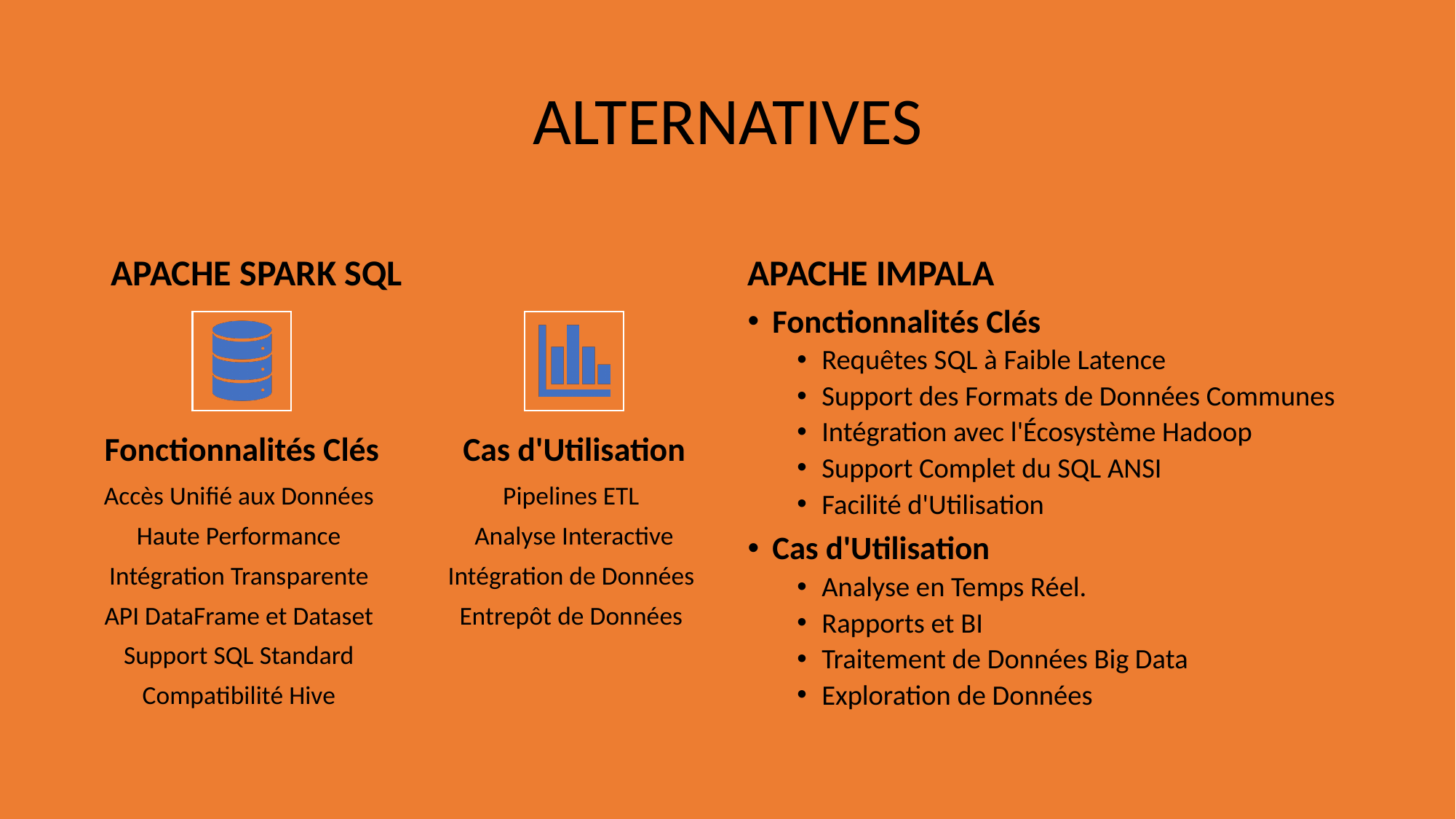

# ALTERNATIVES
APACHE SPARK SQL
APACHE IMPALA
Fonctionnalités Clés
Accès Unifié aux Données
Haute Performance
Intégration Transparente
API DataFrame et Dataset
Support SQL Standard
Compatibilité Hive
Cas d'Utilisation
Pipelines ETL
Analyse Interactive
Intégration de Données
Entrepôt de Données
Fonctionnalités Clés
Requêtes SQL à Faible Latence
Support des Formats de Données Communes
Intégration avec l'Écosystème Hadoop
Support Complet du SQL ANSI
Facilité d'Utilisation
Cas d'Utilisation
Analyse en Temps Réel.
Rapports et BI
Traitement de Données Big Data
Exploration de Données